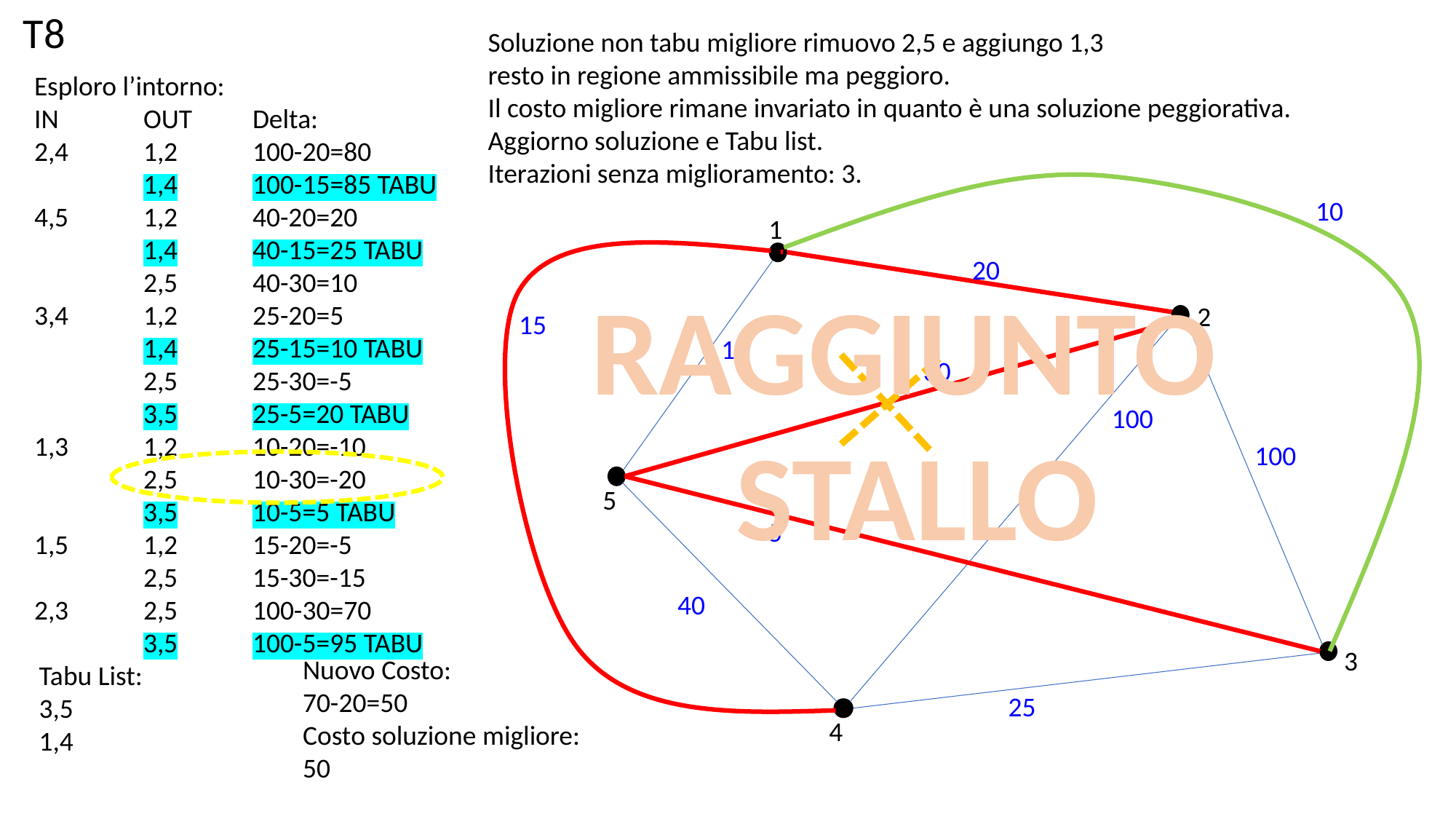

T8
Soluzione non tabu migliore rimuovo 2,5 e aggiungo 1,3
resto in regione ammissibile ma peggioro.
Il costo migliore rimane invariato in quanto è una soluzione peggiorativa.
Aggiorno soluzione e Tabu list.
Iterazioni senza miglioramento: 3.
Esploro l’intorno:
IN	OUT	Delta:
2,4	1,2	100-20=80
	1,4	100-15=85 TABU
4,5	1,2	40-20=20
	1,4	40-15=25 TABU
	2,5	40-30=10
3,4	1,2	25-20=5
	1,4	25-15=10 TABU
	2,5	25-30=-5
	3,5	25-5=20 TABU
1,3	1,2	10-20=-10
	2,5	10-30=-20
	3,5	10-5=5 TABU
1,5	1,2	15-20=-5
	2,5	15-30=-15
2,3	2,5	100-30=70
	3,5	100-5=95 TABU

10
1

20
RAGGIUNTO
STALLO
2
15

15
30
100
100

5
5
40
3

Nuovo Costo:
70-20=50
Costo soluzione migliore:
50
Tabu List:
3,5
1,4
25

4